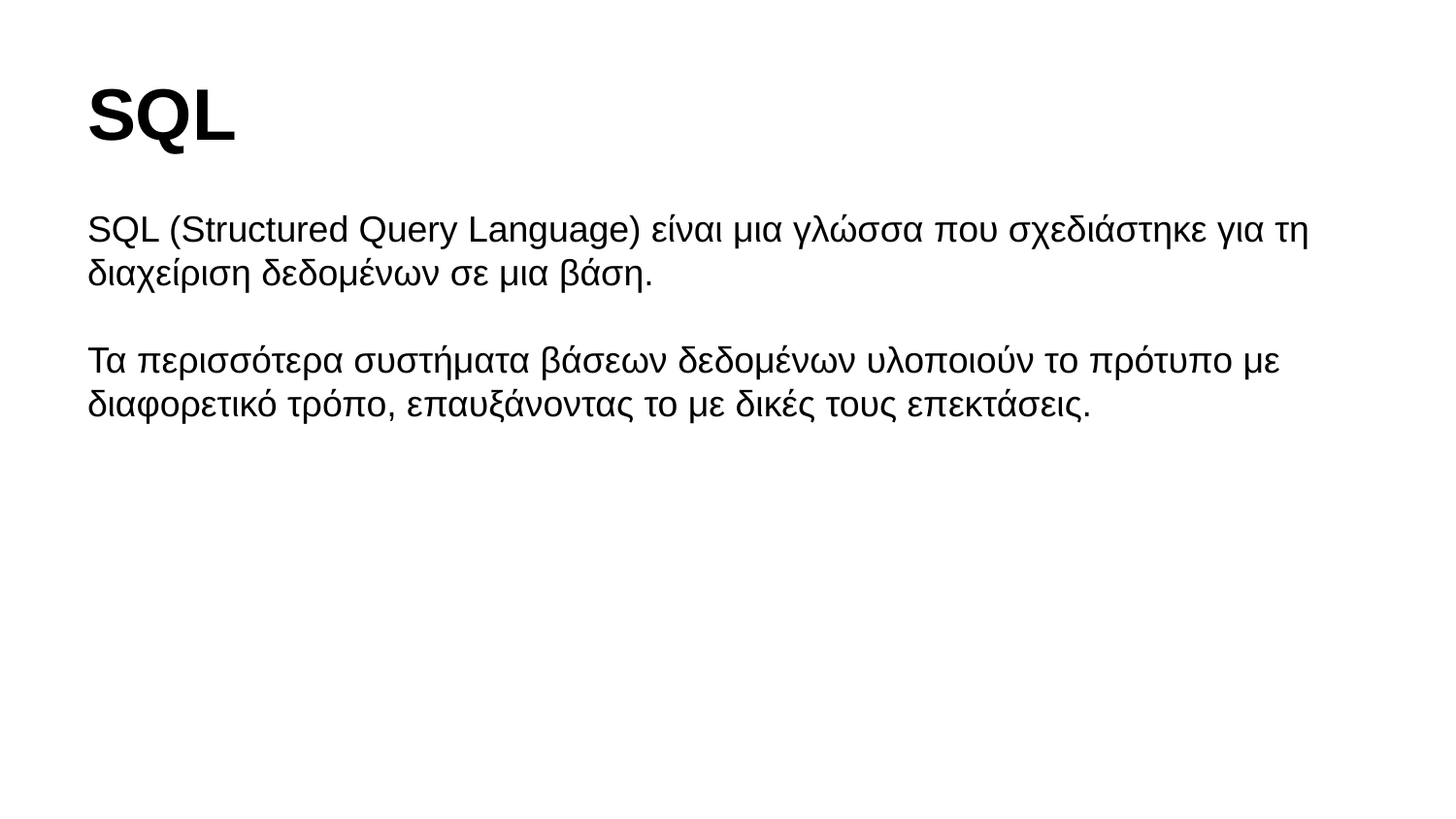

# SQL
SQL (Structured Query Language) είναι μια γλώσσα που σχεδιάστηκε για τη διαχείριση δεδομένων σε μια βάση.

Τα περισσότερα συστήματα βάσεων δεδομένων υλοποιούν το πρότυπο με διαφορετικό τρόπο, επαυξάνοντας το με δικές τους επεκτάσεις.